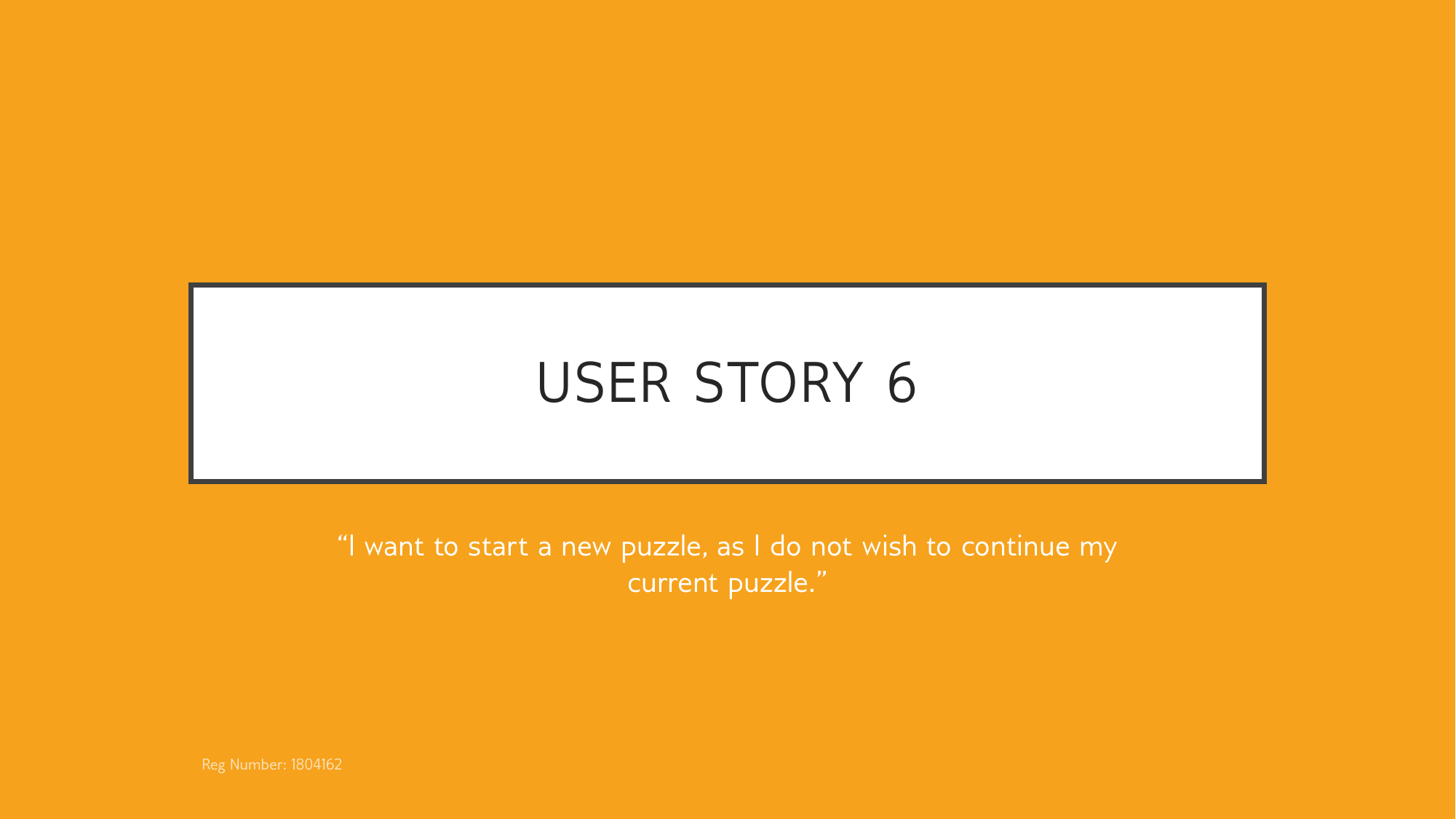

# User Story 6
“I want to start a new puzzle, as I do not wish to continue my current puzzle.”
Reg Number: 1804162